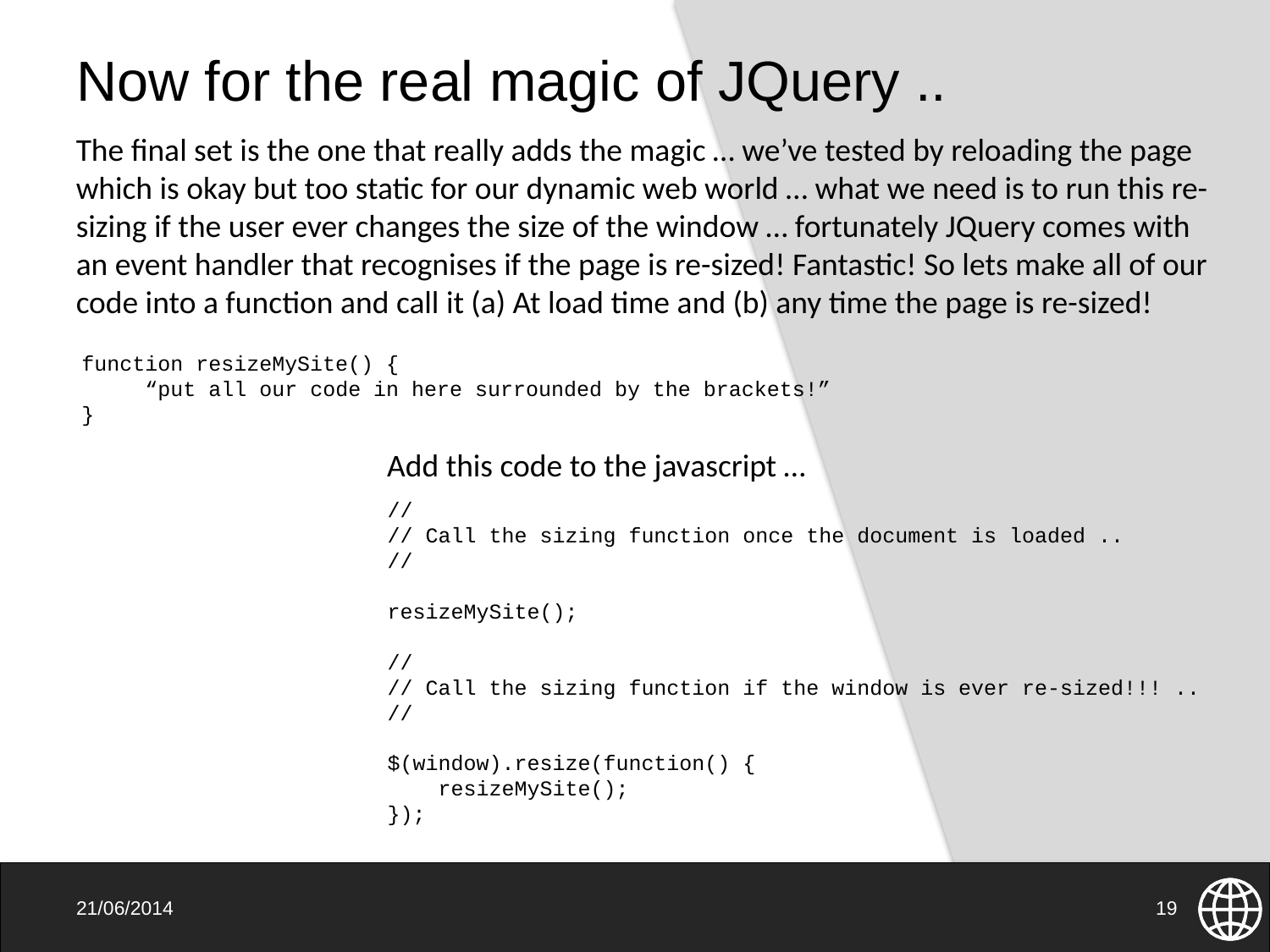

# Now for the real magic of JQuery ..
The final set is the one that really adds the magic … we’ve tested by reloading the page which is okay but too static for our dynamic web world … what we need is to run this re-sizing if the user ever changes the size of the window … fortunately JQuery comes with an event handler that recognises if the page is re-sized! Fantastic! So lets make all of our code into a function and call it (a) At load time and (b) any time the page is re-sized!
function resizeMySite() {
     “put all our code in here surrounded by the brackets!”
}
Add this code to the javascript …

    //
    // Call the sizing function once the document is loaded ..
    //

    resizeMySite();

    //
    // Call the sizing function if the window is ever re-sized!!! ..
    //

    $(window).resize(function() {
        resizeMySite();
    });
21/06/2014
19